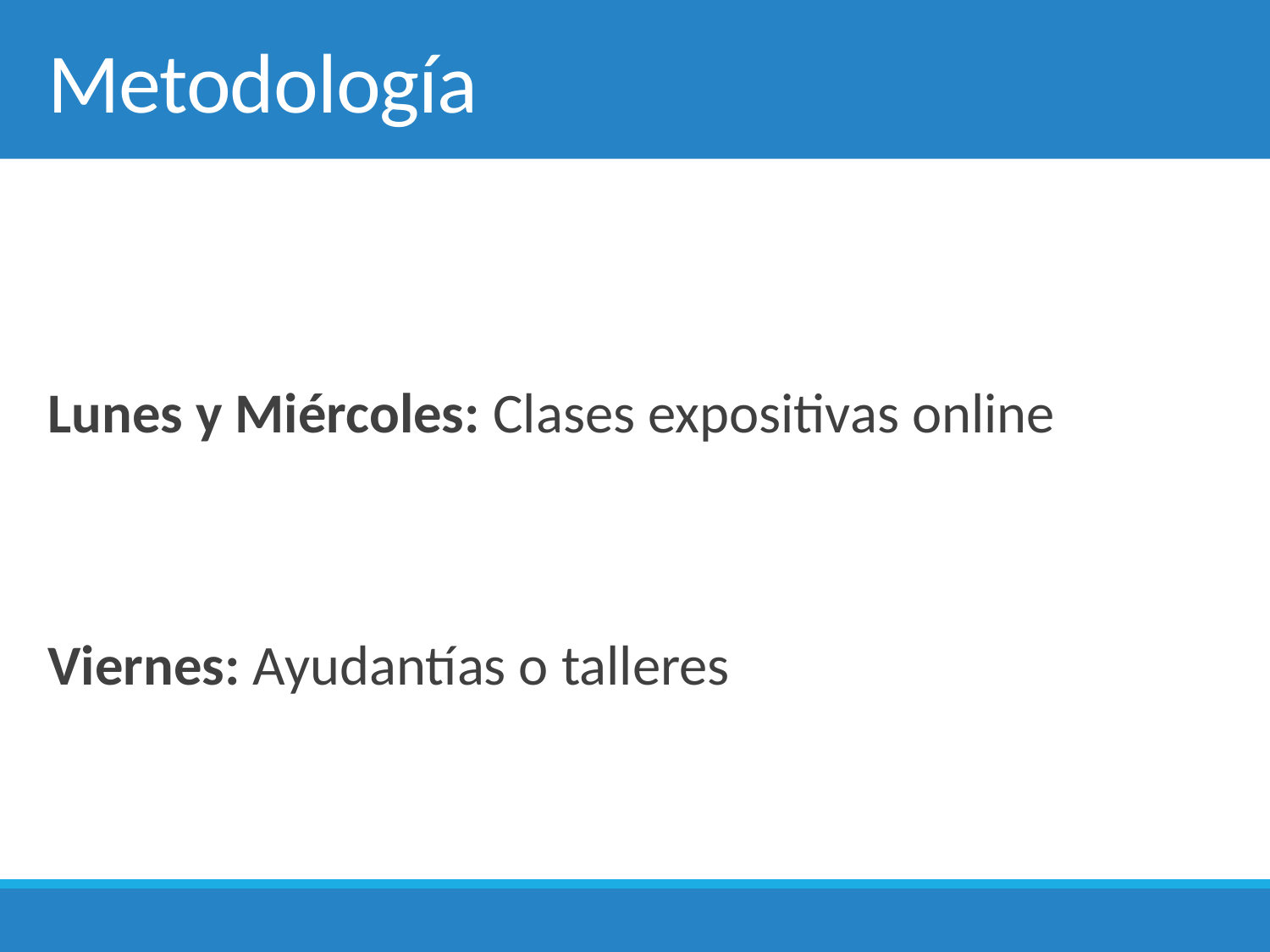

# Metodología
Lunes y Miércoles: Clases expositivas online

Viernes: Ayudantías o talleres